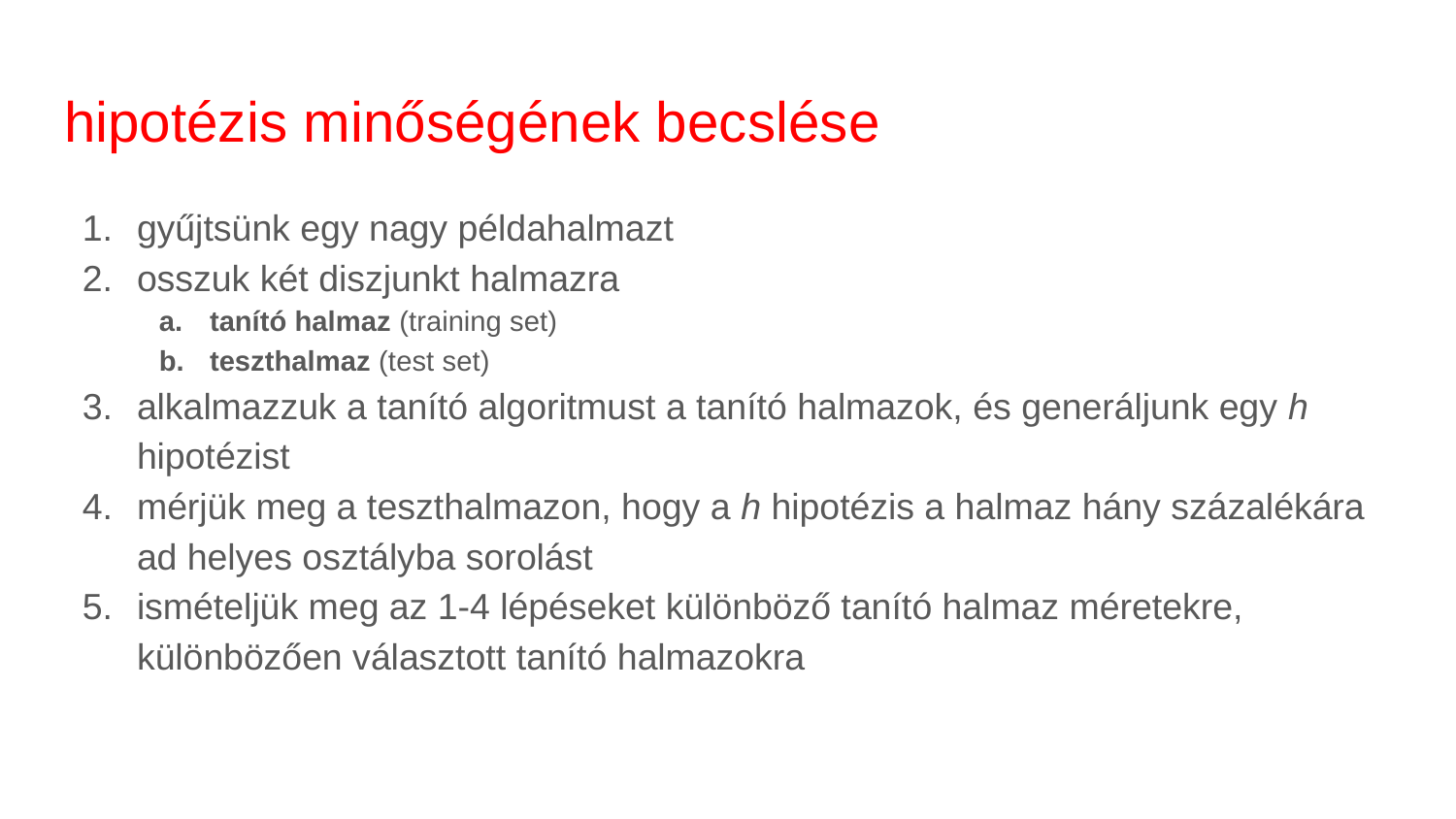

# hipotézis minőségének becslése
gyűjtsünk egy nagy példahalmazt
osszuk két diszjunkt halmazra
tanító halmaz (training set)
teszthalmaz (test set)
alkalmazzuk a tanító algoritmust a tanító halmazok, és generáljunk egy h hipotézist
mérjük meg a teszthalmazon, hogy a h hipotézis a halmaz hány százalékára ad helyes osztályba sorolást
ismételjük meg az 1-4 lépéseket különböző tanító halmaz méretekre, különbözően választott tanító halmazokra